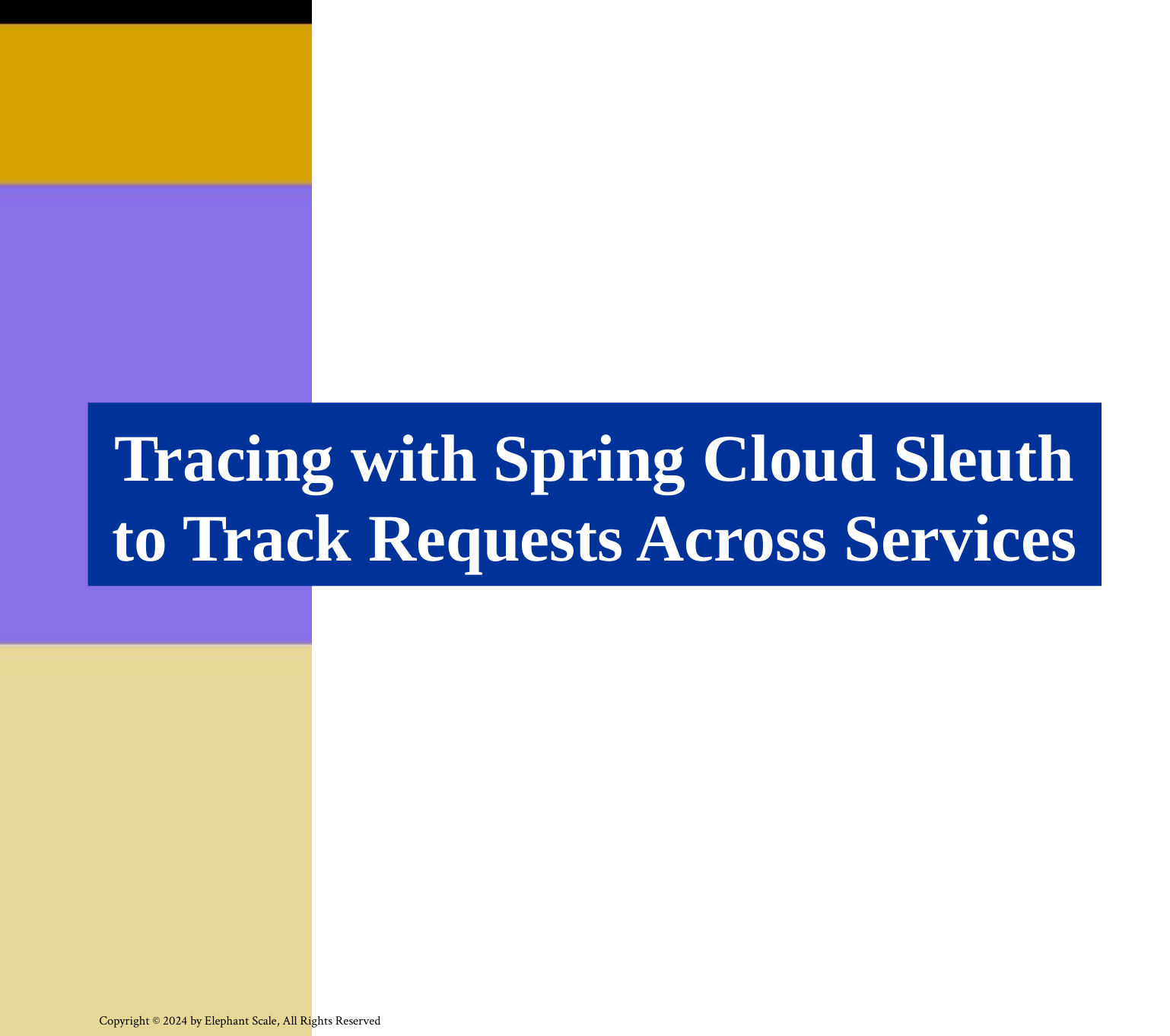

# Tracing with Spring Cloud Sleuth to Track Requests Across Services

Copyright © 2024 by Elephant Scale, All Rights Reserved